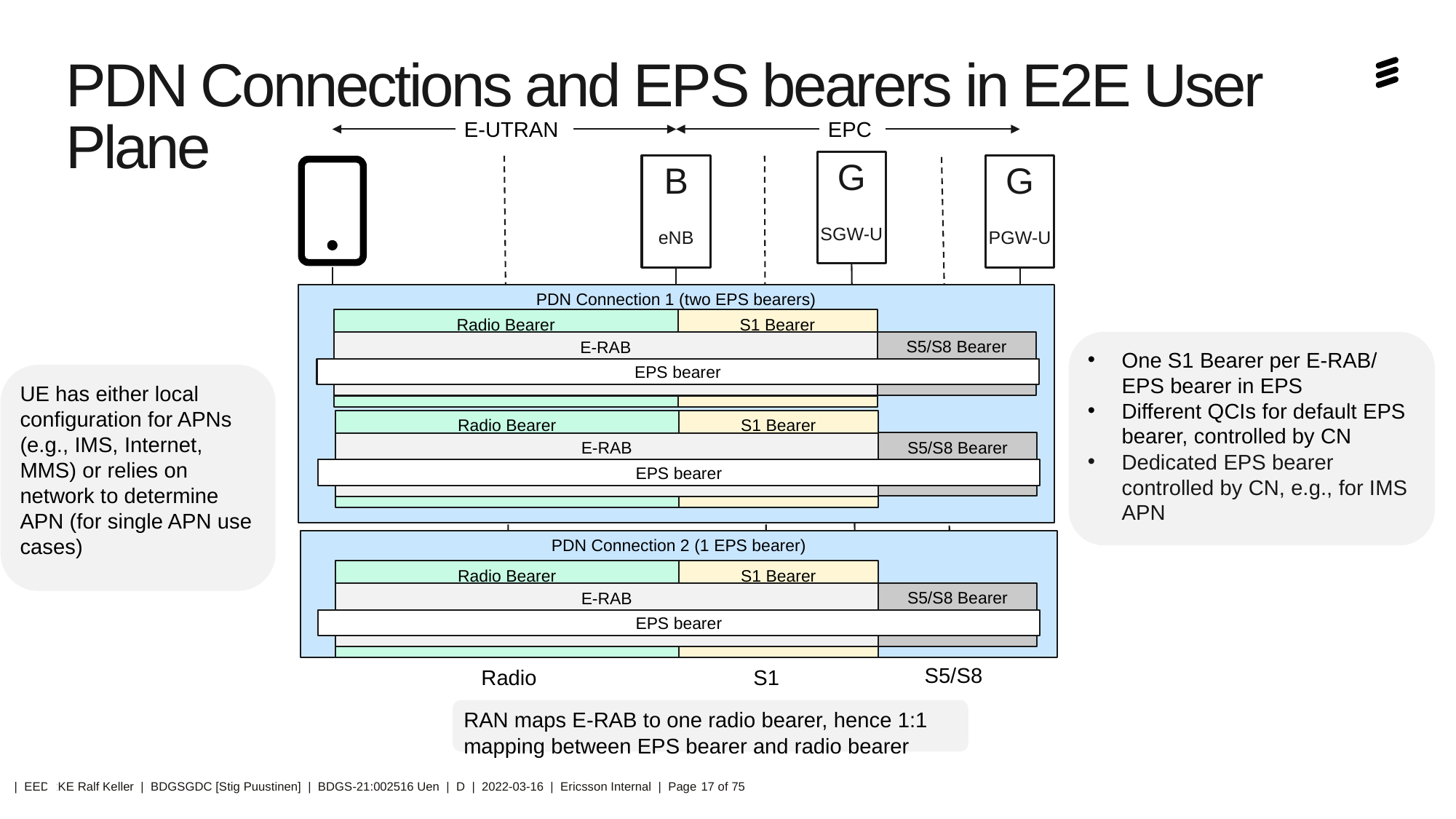

# PDN Connections and EPS bearers in E2E User Plane

E-UTRAN
EPC
G

SGW-U
UE

B

eNB
G

PGW-U
PDN Connection 1 (two EPS bearers)
Radio Bearer
S1 Bearer
One S1 Bearer per E-RAB/ EPS bearer in EPS
Different QCIs for default EPS bearer, controlled by CN
Dedicated EPS bearer controlled by CN, e.g., for IMS APN

S5/S8 Bearer
E-RAB
EPS bearer
UE has either local configuration for APNs (e.g., IMS, Internet, MMS) or relies on network to determine APN (for single APN use cases)
Radio Bearer
S1 Bearer
S5/S8 Bearer
E-RAB
EPS bearer
PDN Connection 2 (1 EPS bearer)
Radio Bearer
S1 Bearer
S5/S8 Bearer
E-RAB
EPS bearer
S5/S8
Radio
S1
RAN maps E-RAB to one radio bearer, hence 1:1 mapping between EPS bearer and radio bearer